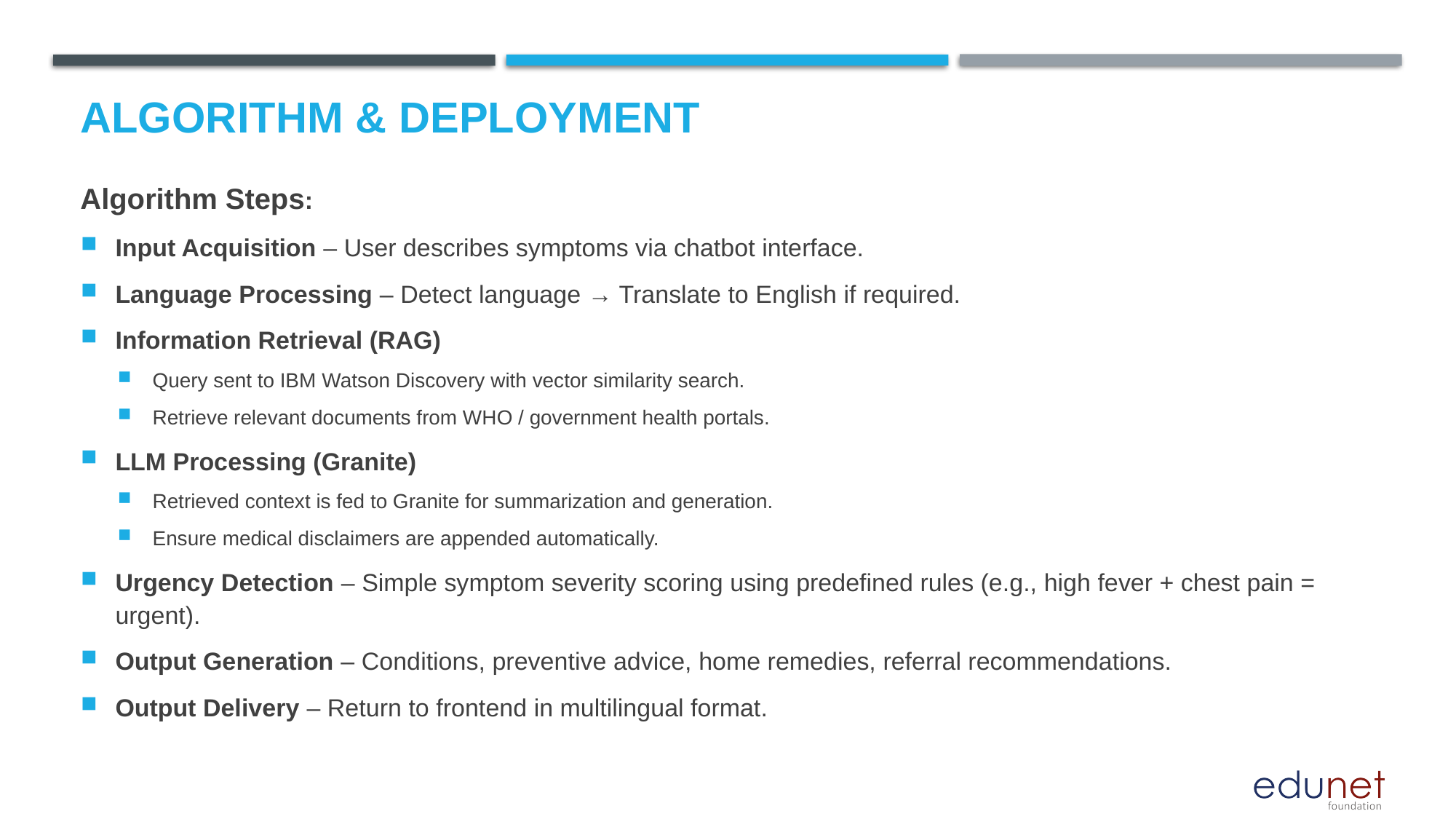

# Algorithm & Deployment
Algorithm Steps:
Input Acquisition – User describes symptoms via chatbot interface.
Language Processing – Detect language → Translate to English if required.
Information Retrieval (RAG)
Query sent to IBM Watson Discovery with vector similarity search.
Retrieve relevant documents from WHO / government health portals.
LLM Processing (Granite)
Retrieved context is fed to Granite for summarization and generation.
Ensure medical disclaimers are appended automatically.
Urgency Detection – Simple symptom severity scoring using predefined rules (e.g., high fever + chest pain = urgent).
Output Generation – Conditions, preventive advice, home remedies, referral recommendations.
Output Delivery – Return to frontend in multilingual format.